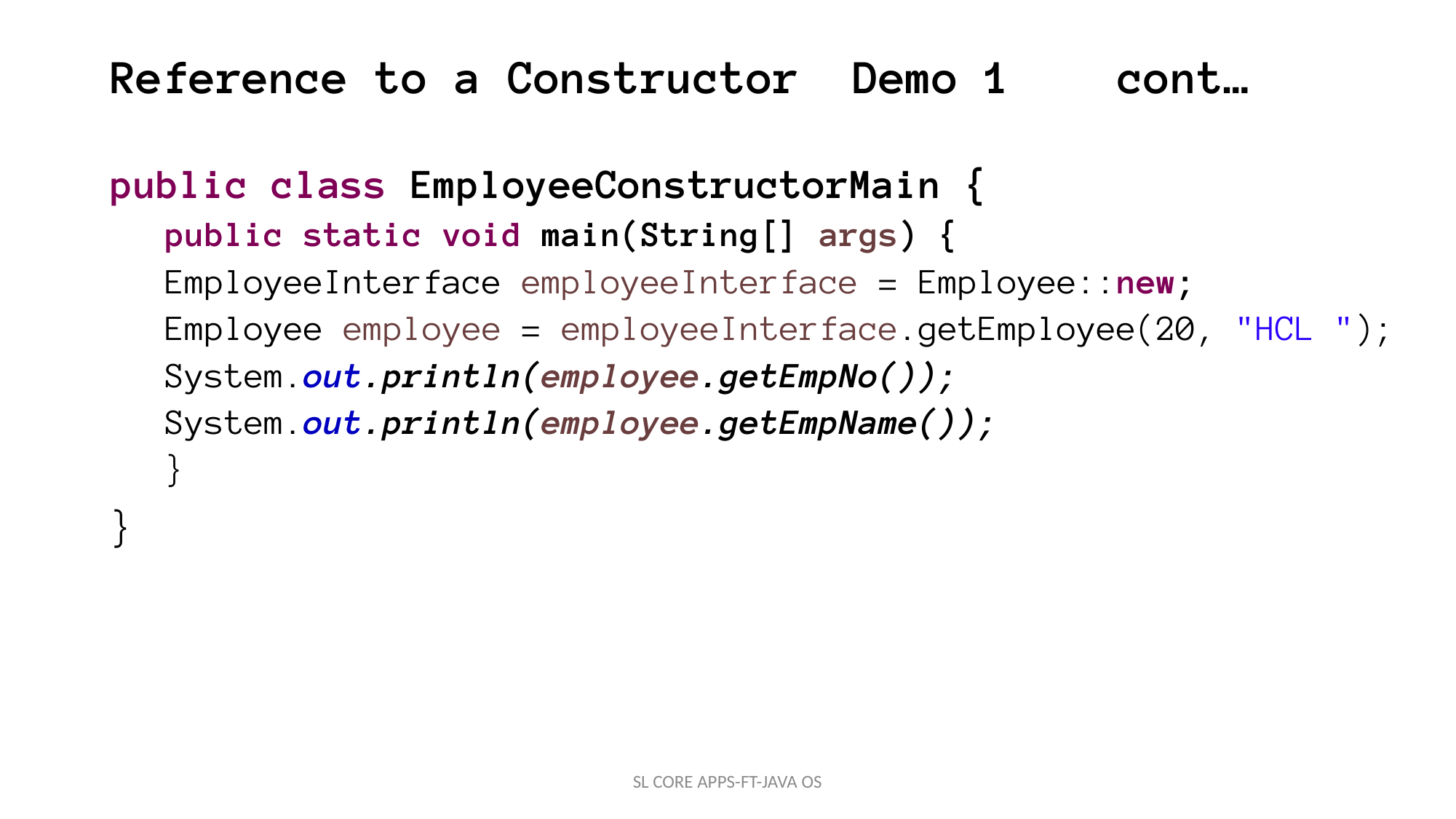

# Reference to a Constructor  Demo 1    cont…
public class EmployeeConstructorMain {
public static void main(String[] args) {
EmployeeInterface employeeInterface = Employee::new;
Employee employee = employeeInterface.getEmployee(20, "HCL ");
System.out.println(employee.getEmpNo());
System.out.println(employee.getEmpName());
}
}

SL CORE APPS-FT-JAVA OS